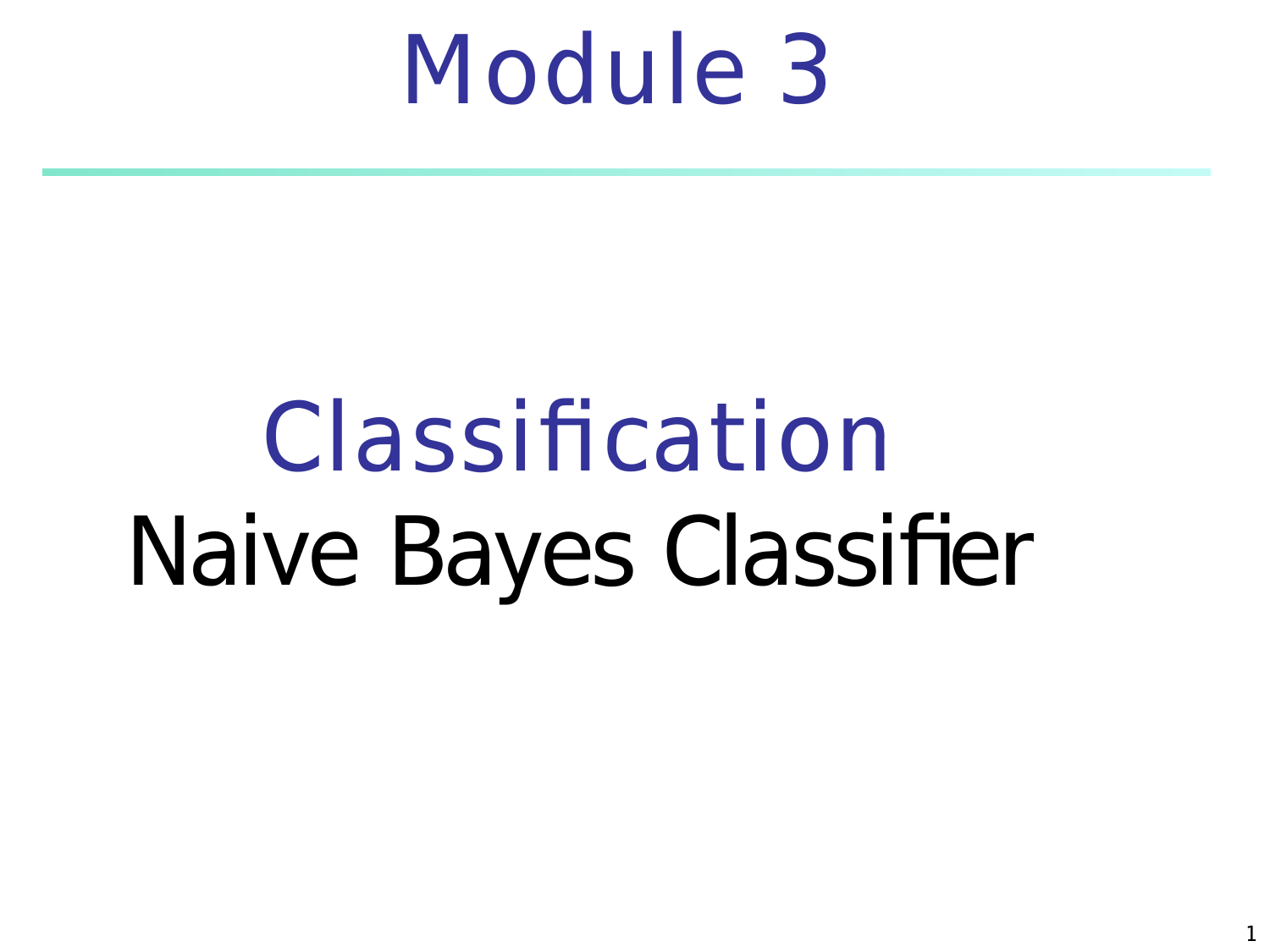

# Module 3
Classification
Naive Bayes Classifier
1